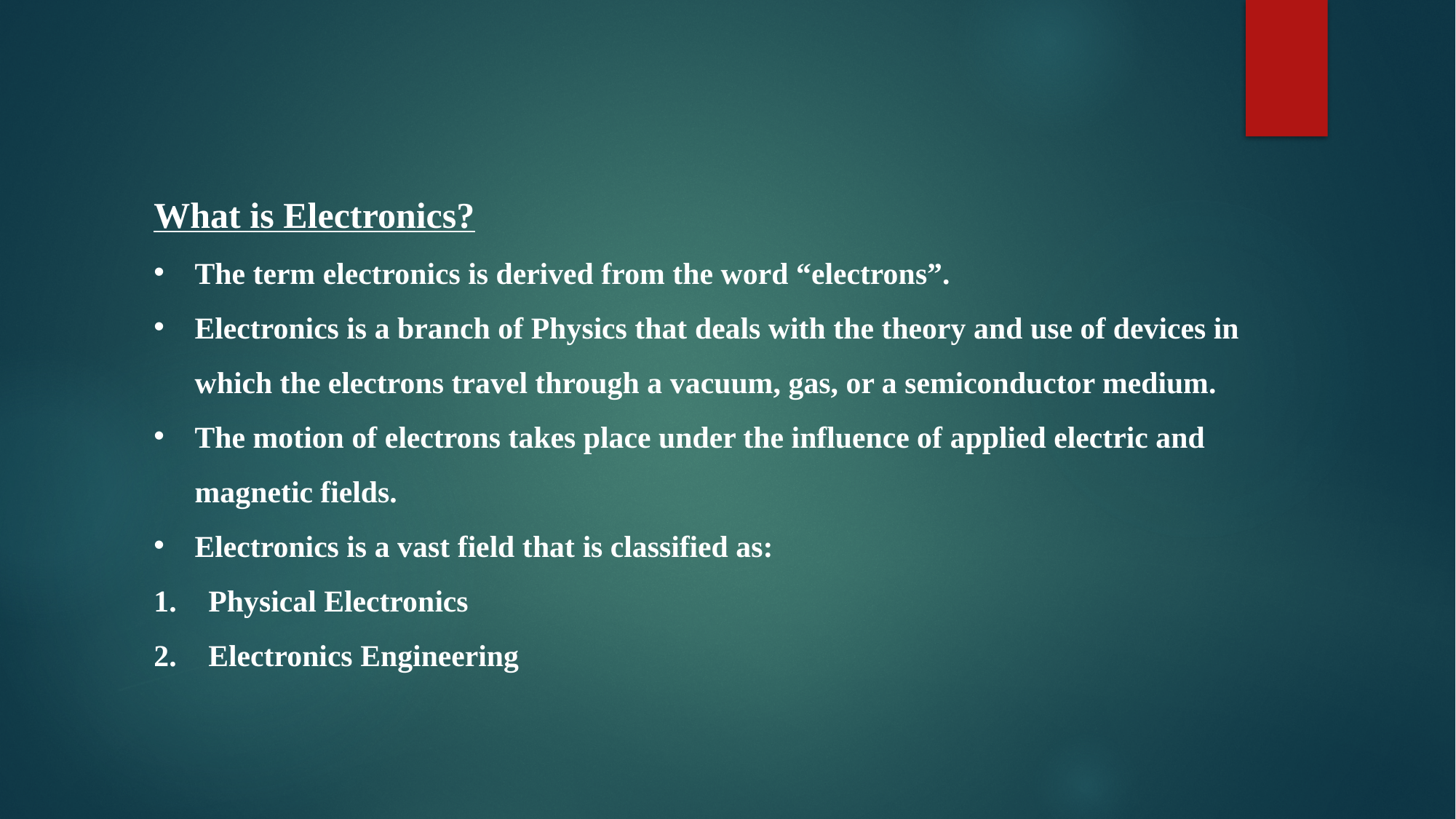

What is Electronics?
The term electronics is derived from the word “electrons”.
Electronics is a branch of Physics that deals with the theory and use of devices in which the electrons travel through a vacuum, gas, or a semiconductor medium.
The motion of electrons takes place under the influence of applied electric and magnetic fields.
Electronics is a vast field that is classified as:
Physical Electronics
Electronics Engineering